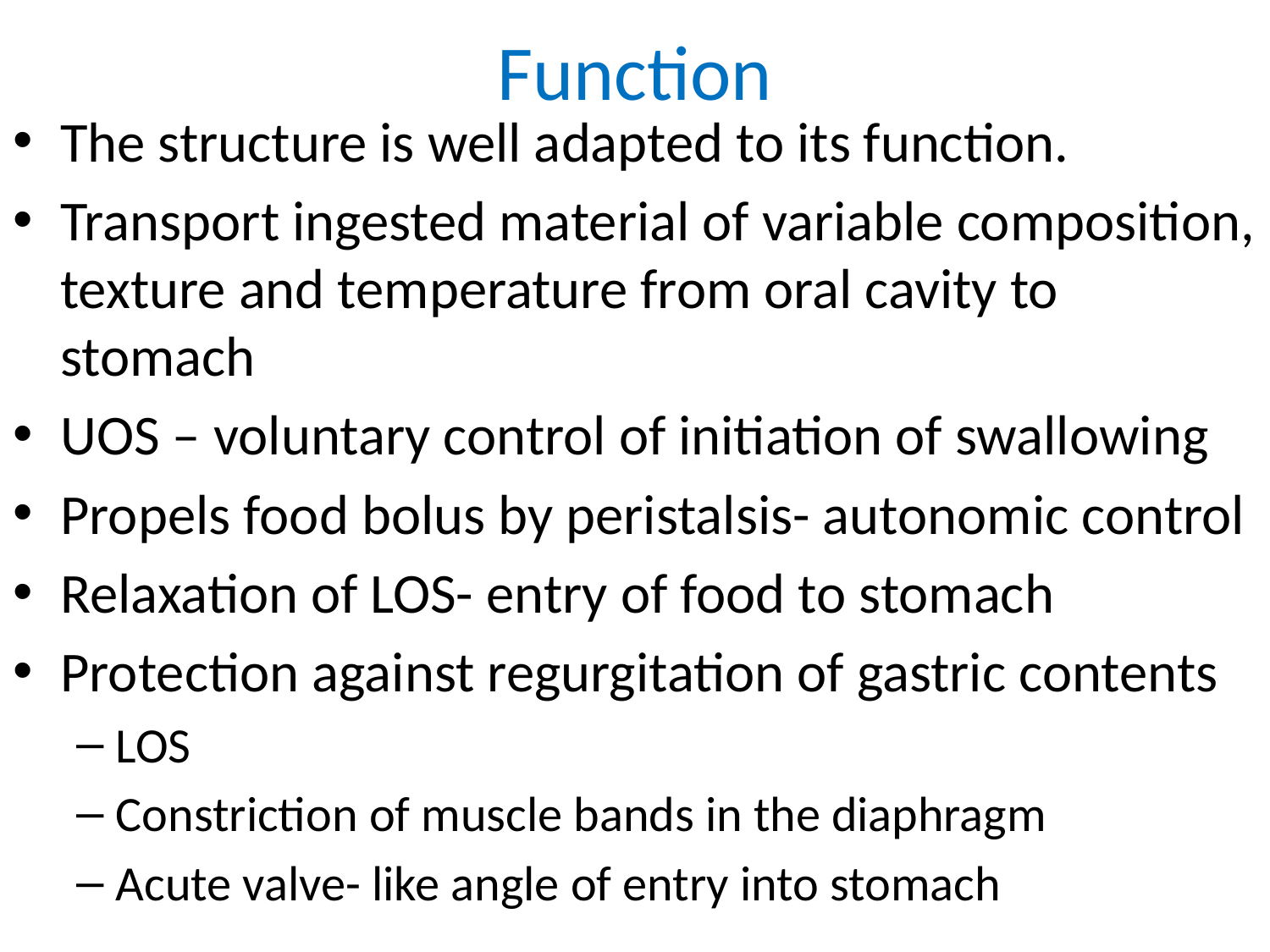

# Function
The structure is well adapted to its function.
Transport ingested material of variable composition, texture and temperature from oral cavity to stomach
UOS – voluntary control of initiation of swallowing
Propels food bolus by peristalsis- autonomic control
Relaxation of LOS- entry of food to stomach
Protection against regurgitation of gastric contents
LOS
Constriction of muscle bands in the diaphragm
Acute valve- like angle of entry into stomach